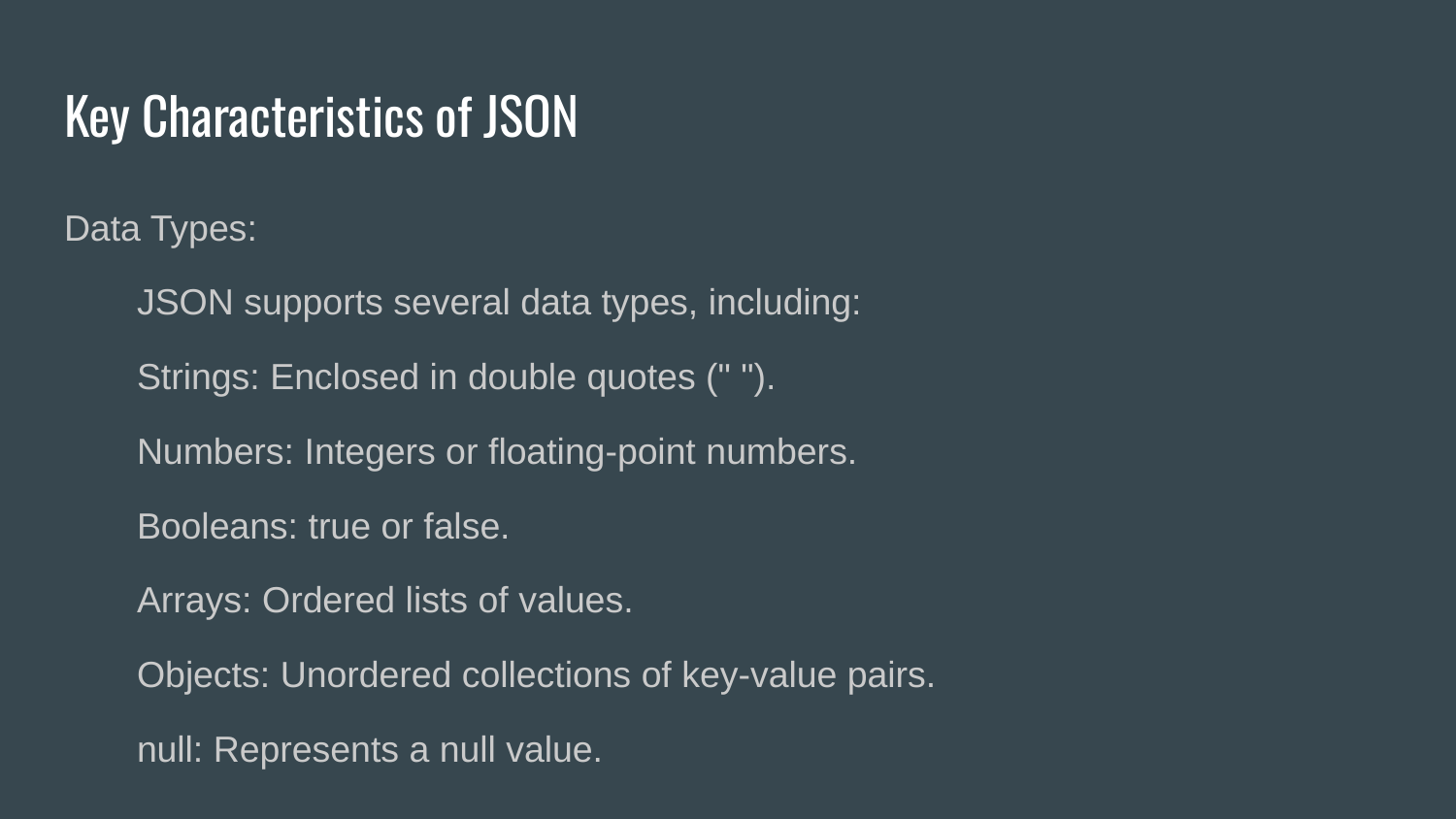

# Key Characteristics of JSON
Data Types:
JSON supports several data types, including:
Strings: Enclosed in double quotes (" ").
Numbers: Integers or floating-point numbers.
Booleans: true or false.
Arrays: Ordered lists of values.
Objects: Unordered collections of key-value pairs.
null: Represents a null value.